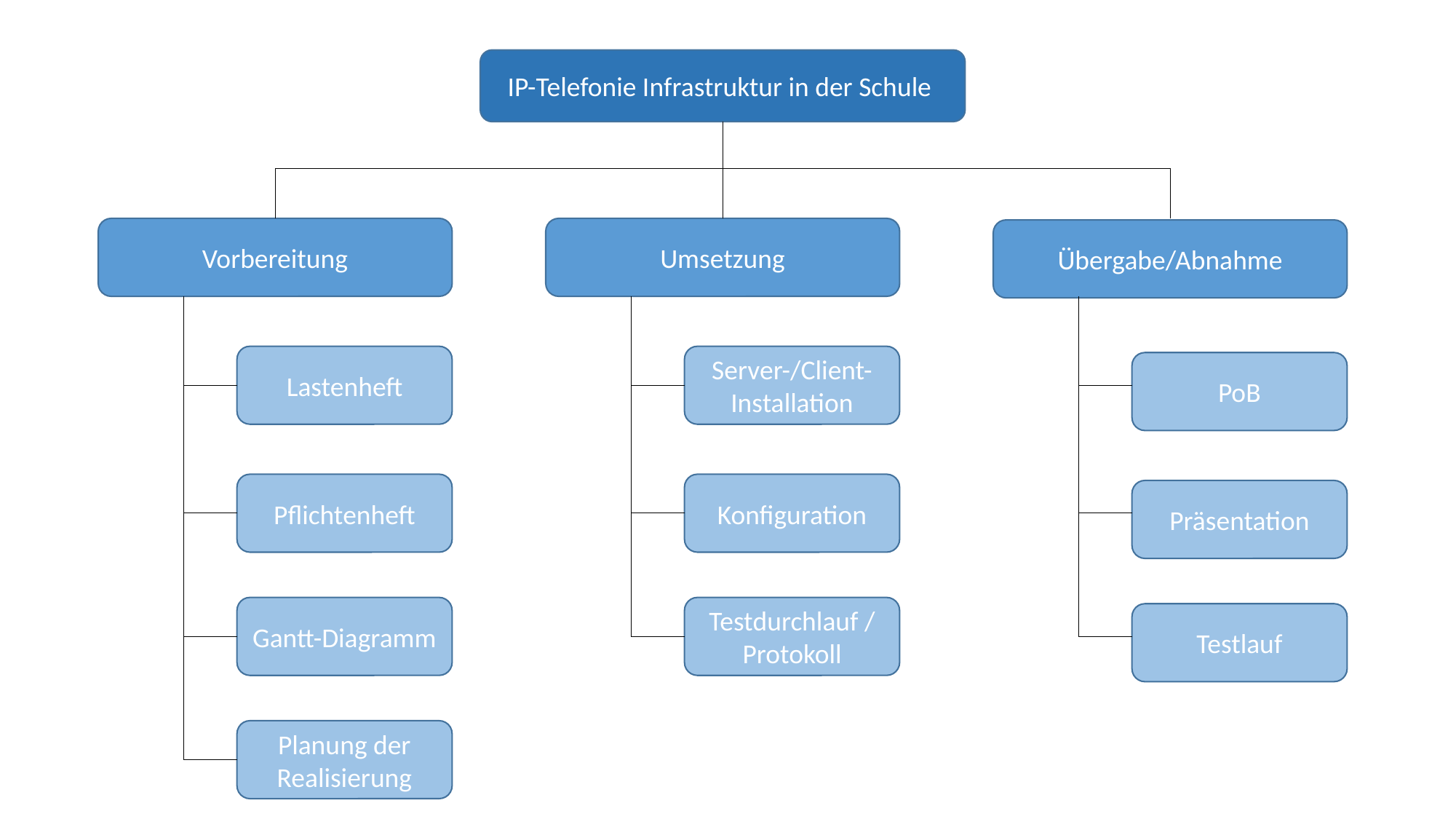

IP-Telefonie Infrastruktur in der Schule
Umsetzung
Vorbereitung
Übergabe/Abnahme
Lastenheft
Server-/Client-Installation
PoB
Pflichtenheft
Konfiguration
Präsentation
Gantt-Diagramm
Testdurchlauf / Protokoll
Testlauf
Planung der Realisierung